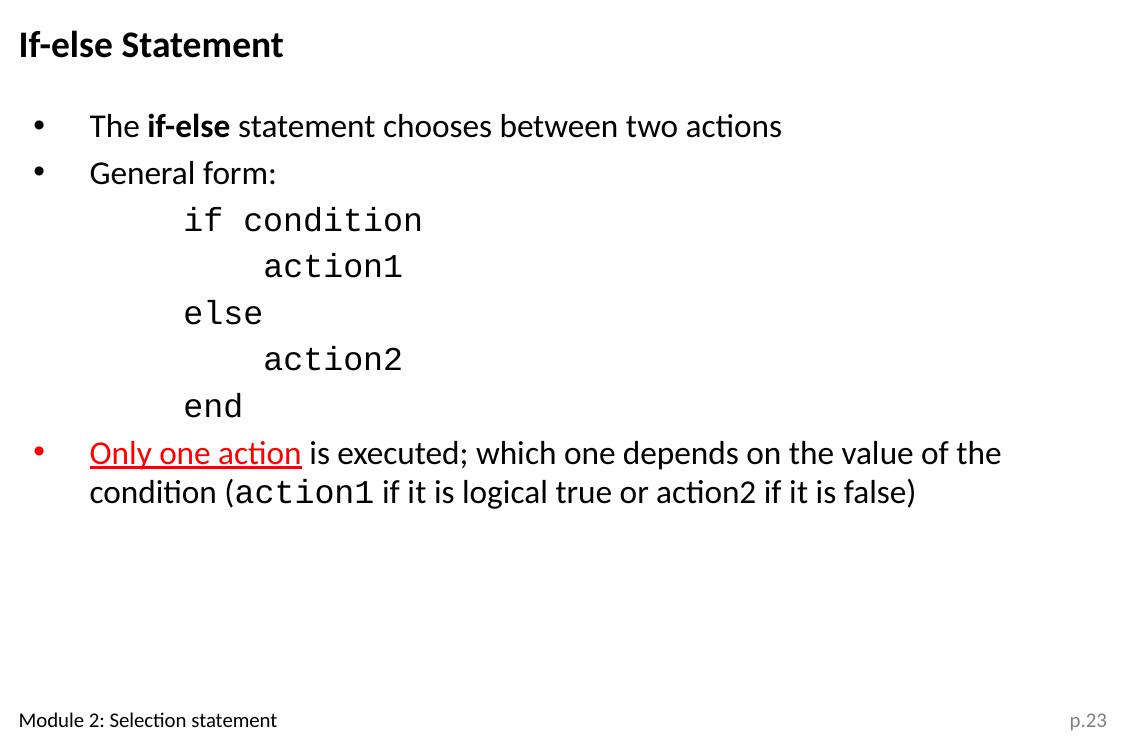

If-else Statement
The if-else statement chooses between two actions
General form:
if condition
    action1
else
    action2
end
Only one action is executed; which one depends on the value of the condition (action1 if it is logical true or action2 if it is false)
Module 2: Selection statement
p.23